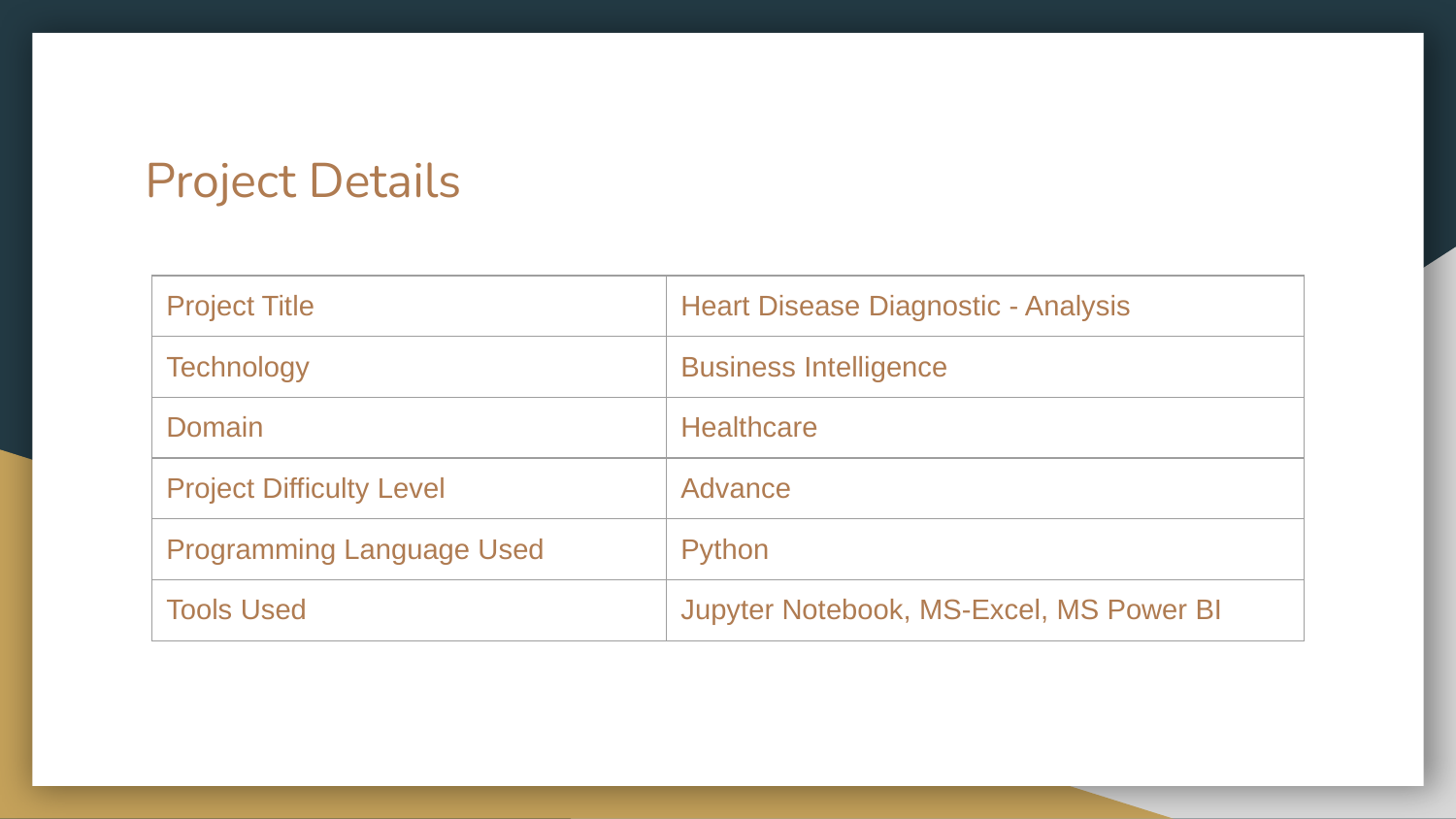

# Project Details
| Project Title | Heart Disease Diagnostic - Analysis |
| --- | --- |
| Technology | Business Intelligence |
| Domain | Healthcare |
| Project Difficulty Level | Advance |
| Programming Language Used | Python |
| Tools Used | Jupyter Notebook, MS-Excel, MS Power BI |